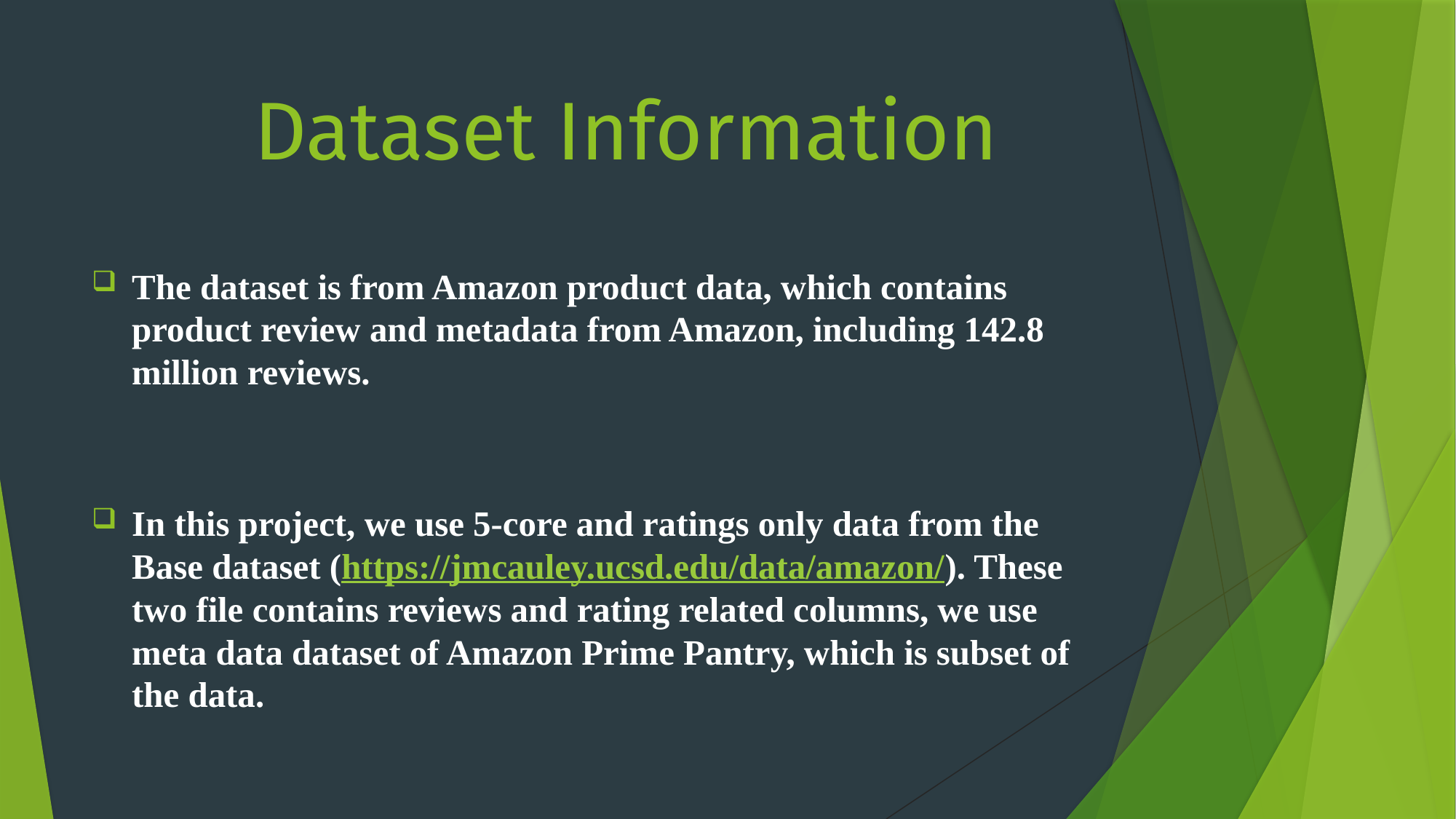

# Dataset Information
The dataset is from Amazon product data, which contains product review and metadata from Amazon, including 142.8 million reviews.

In this project, we use 5-core and ratings only data from the Base dataset (https://jmcauley.ucsd.edu/data/amazon/). These two file contains reviews and rating related columns, we use meta data dataset of Amazon Prime Pantry, which is subset of the data.